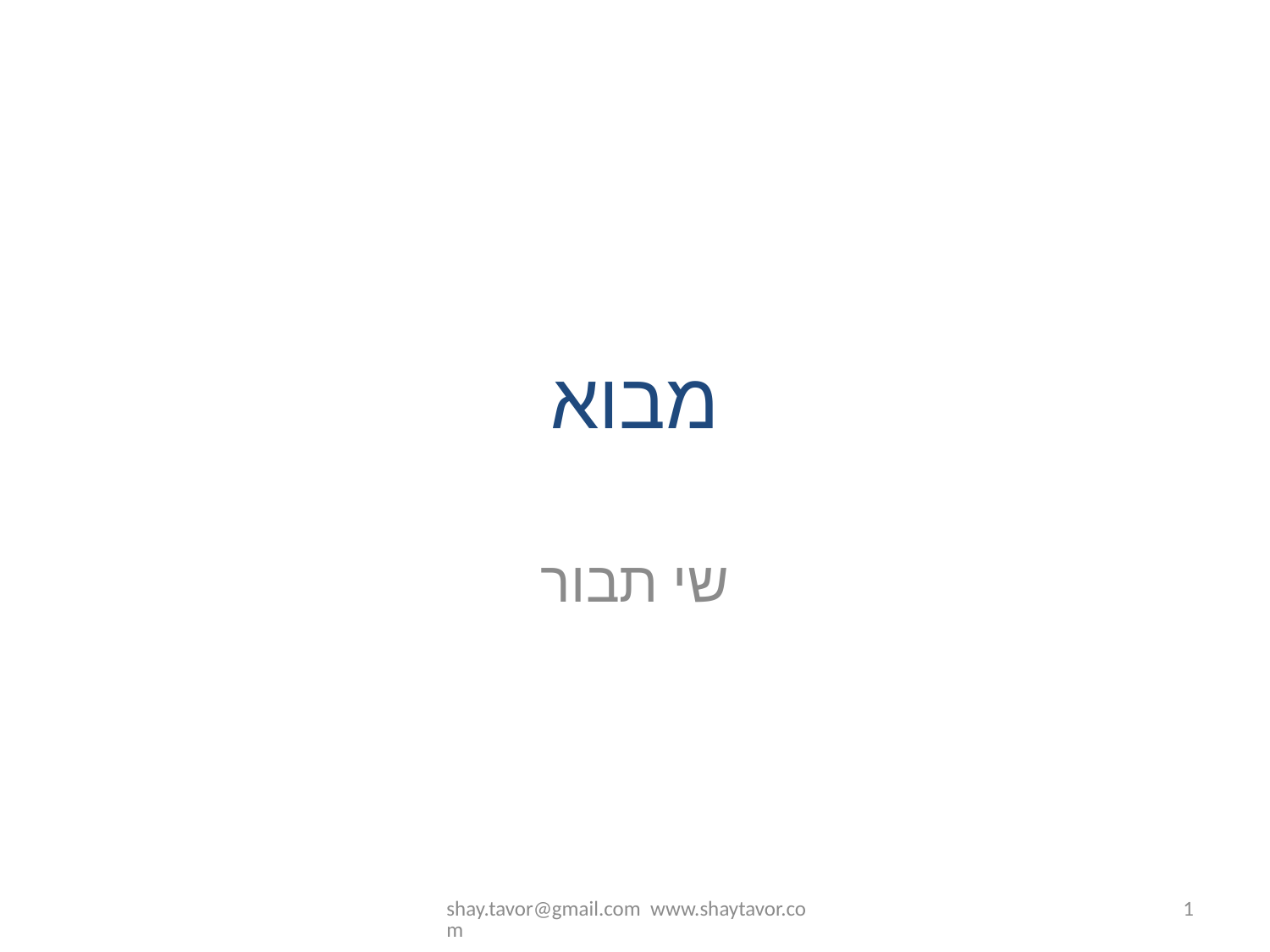

# מבוא
שי תבור
shay.tavor@gmail.com  www.shaytavor.com
1